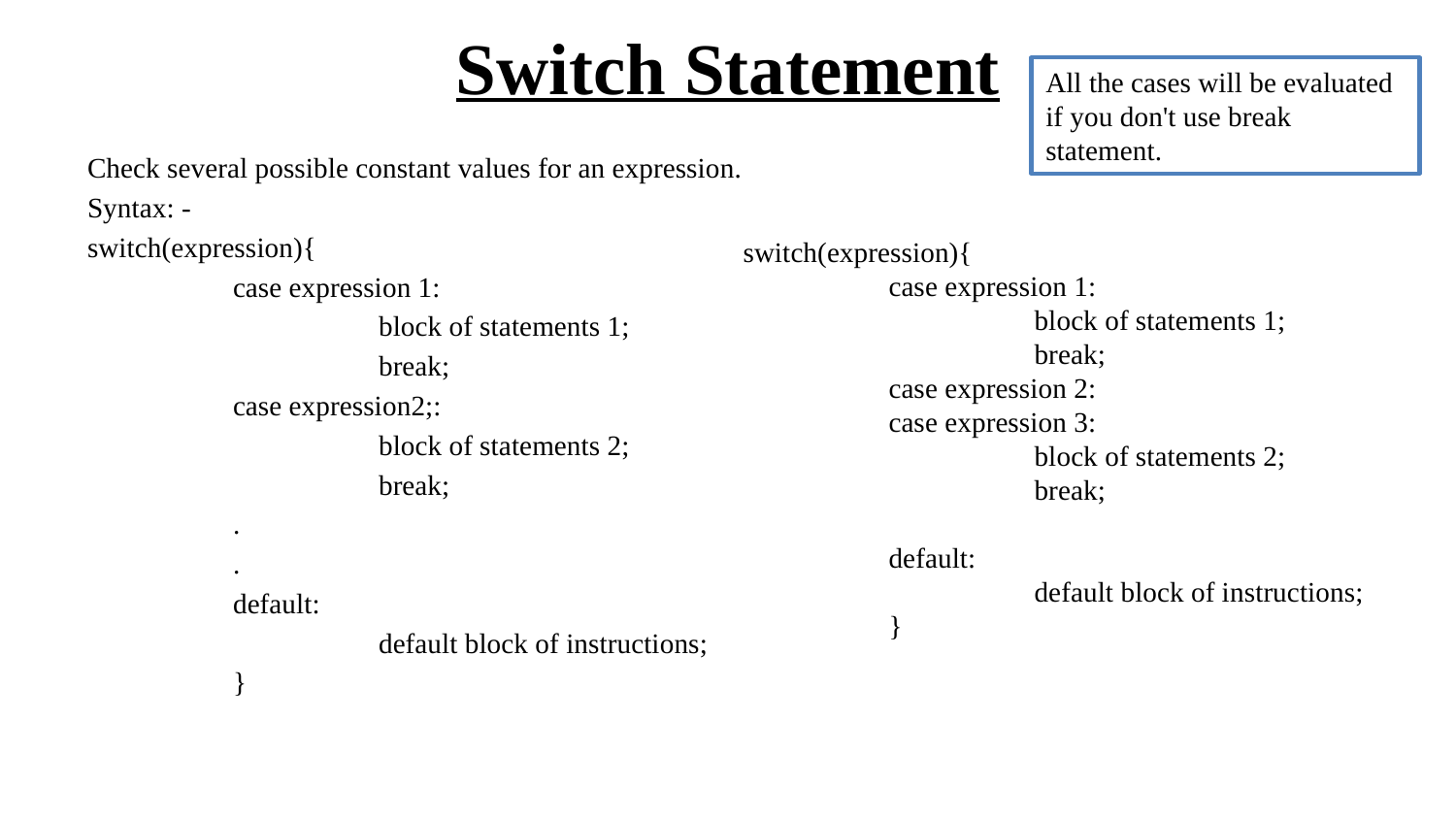

# Switch Statement
All the cases will be evaluated if you don't use break statement.
Check several possible constant values for an expression.
Syntax: -
switch(expression){
	case expression 1:
		block of statements 1;
		break;
	case expression2;:
		block of statements 2;
		break;
	.
	.
	default:
		default block of instructions;
	}

switch(expression){
	case expression 1:
		block of statements 1;
		break;
	case expression 2:
	case expression 3:
		block of statements 2;
		break;

	default:
		default block of instructions;
	}